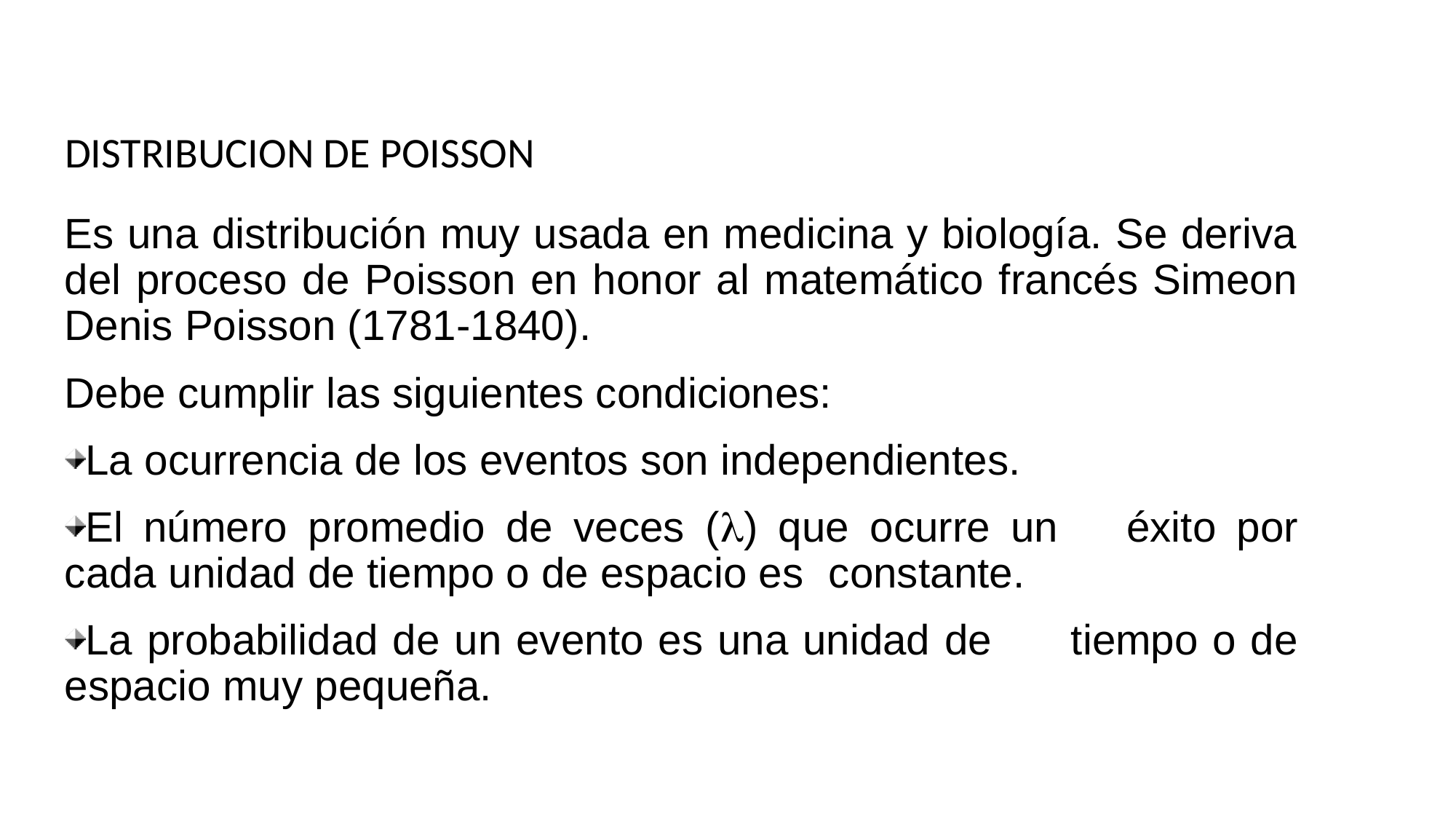

DISTRIBUCION DE POISSON

Es una distribución muy usada en medicina y biología. Se deriva del proceso de Poisson en honor al matemático francés Simeon Denis Poisson (1781-1840).
Debe cumplir las siguientes condiciones:
La ocurrencia de los eventos son independientes.
El número promedio de veces (λ) que ocurre un 	éxito por cada unidad de tiempo o de espacio es 	constante.
La probabilidad de un evento es una unidad de 	tiempo o de espacio muy pequeña.